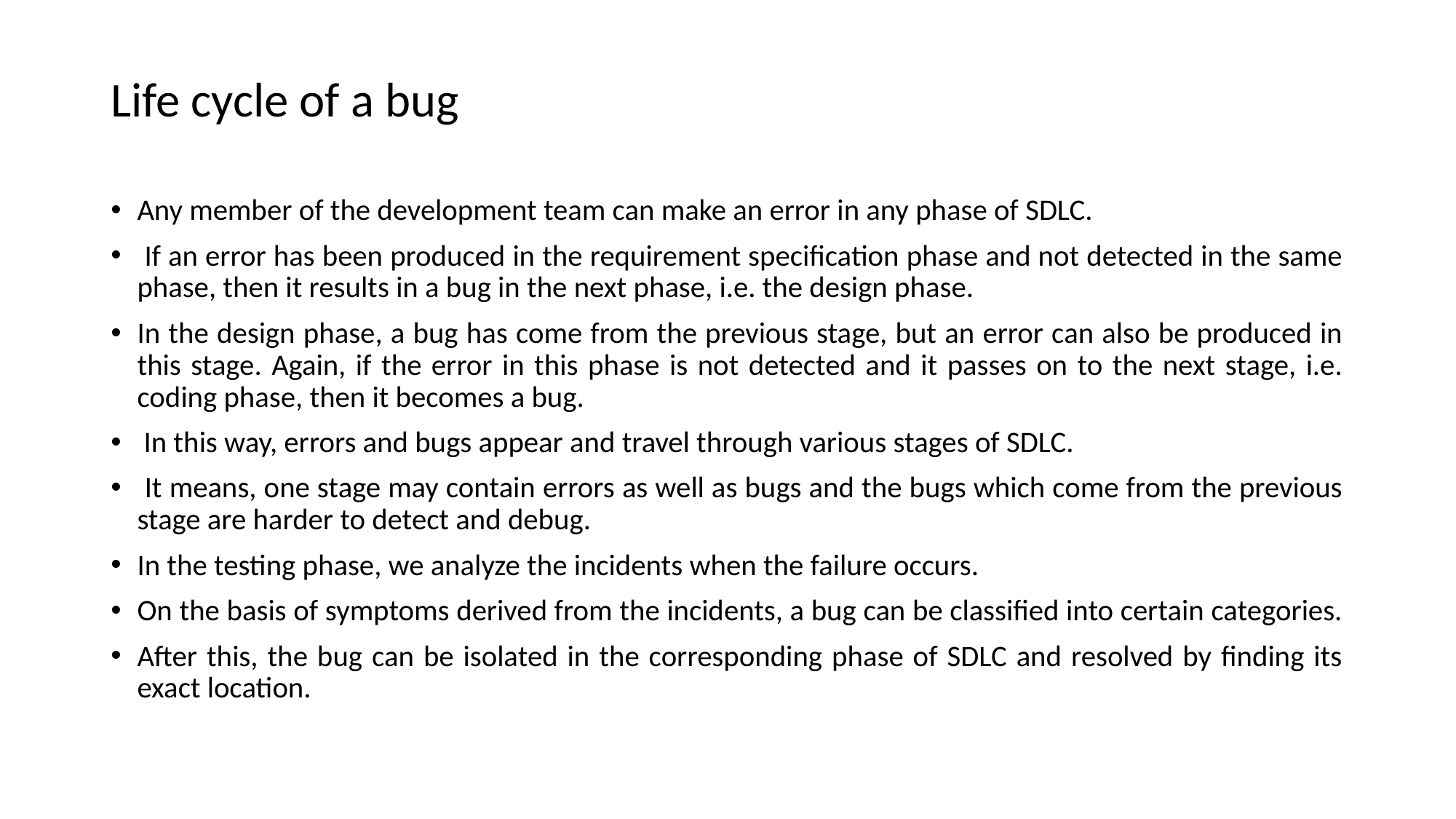

# Life cycle of a bug
Any member of the development team can make an error in any phase of SDLC.
 If an error has been produced in the requirement specification phase and not detected in the same phase, then it results in a bug in the next phase, i.e. the design phase.
In the design phase, a bug has come from the previous stage, but an error can also be produced in this stage. Again, if the error in this phase is not detected and it passes on to the next stage, i.e. coding phase, then it becomes a bug.
 In this way, errors and bugs appear and travel through various stages of SDLC.
 It means, one stage may contain errors as well as bugs and the bugs which come from the previous stage are harder to detect and debug.
In the testing phase, we analyze the incidents when the failure occurs.
On the basis of symptoms derived from the incidents, a bug can be classified into certain categories.
After this, the bug can be isolated in the corresponding phase of SDLC and resolved by finding its exact location.